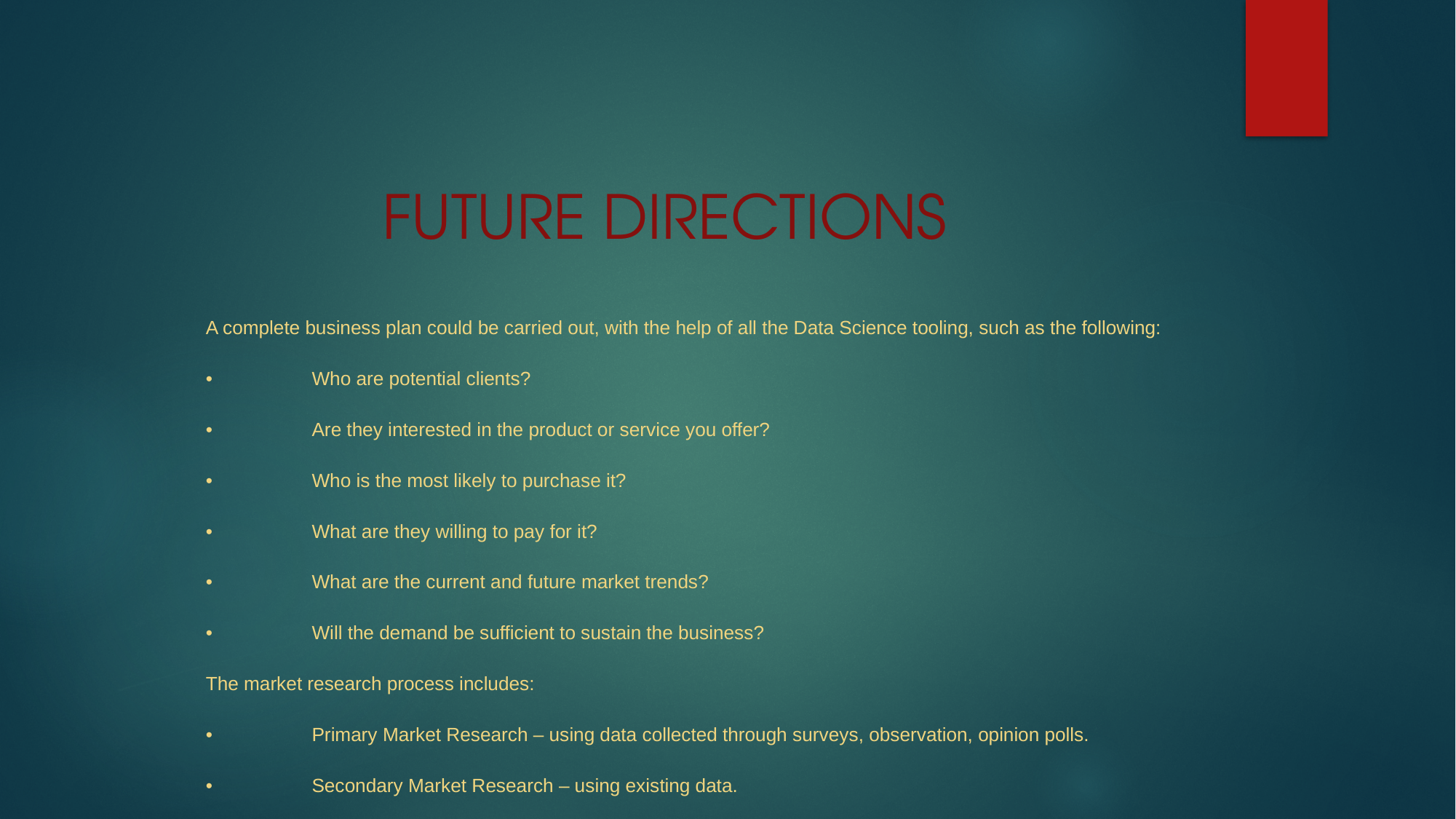

# FUTURE DIRECTIONS
A complete business plan could be carried out, with the help of all the Data Science tooling, such as the following:
•	Who are potential clients?
•	Are they interested in the product or service you offer?
•	Who is the most likely to purchase it?
•	What are they willing to pay for it?
•	What are the current and future market trends?
•	Will the demand be sufficient to sustain the business?
The market research process includes:
•	Primary Market Research – using data collected through surveys, observation, opinion polls.
•	Secondary Market Research – using existing data.